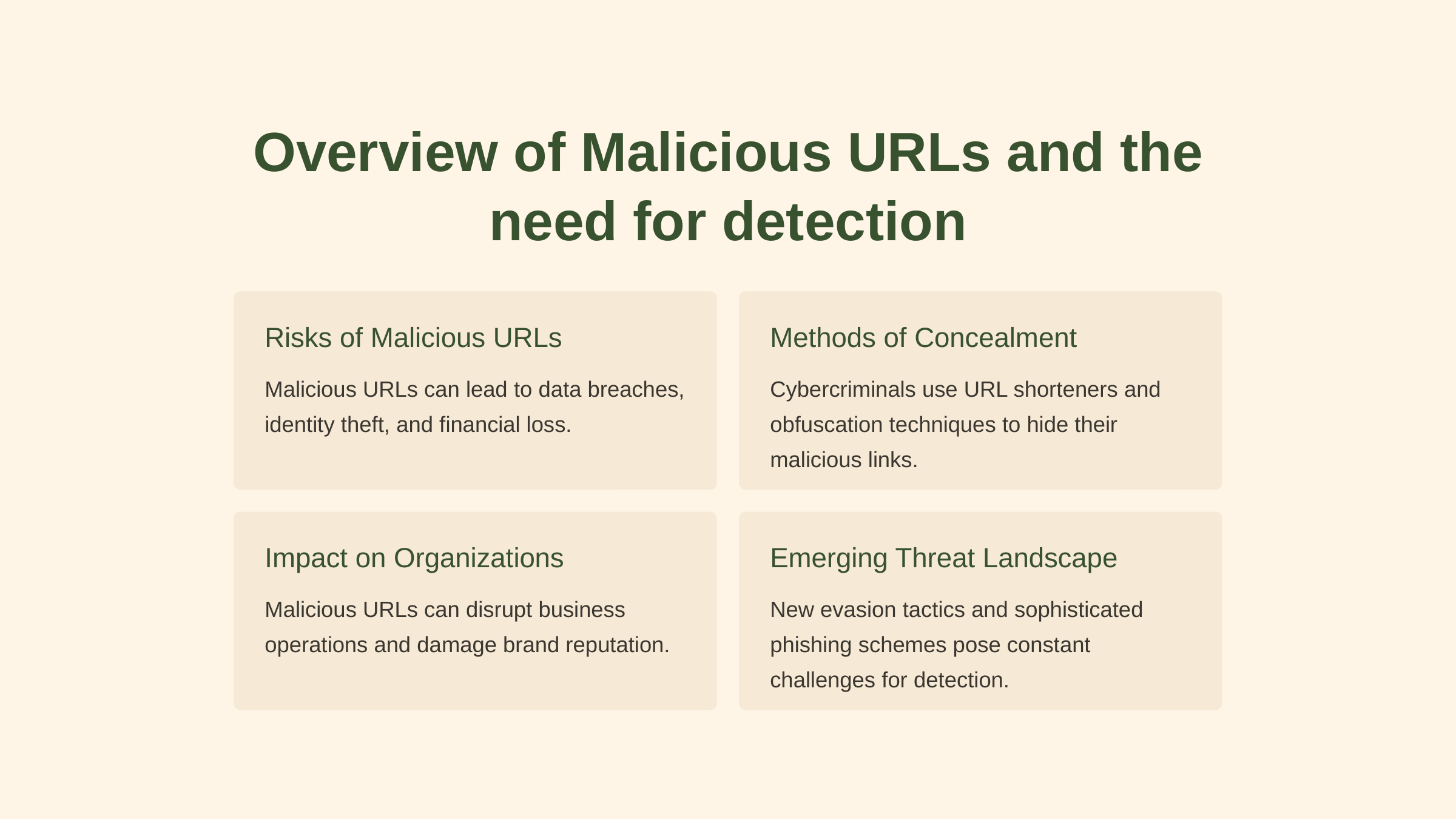

Overview of Malicious URLs and the need for detection

Risks of Malicious URLs
Methods of Concealment
Malicious URLs can lead to data breaches, identity theft, and financial loss.
Cybercriminals use URL shorteners and obfuscation techniques to hide their malicious links.

Impact on Organizations
Emerging Threat Landscape
Malicious URLs can disrupt business operations and damage brand reputation.
New evasion tactics and sophisticated phishing schemes pose constant challenges for detection.